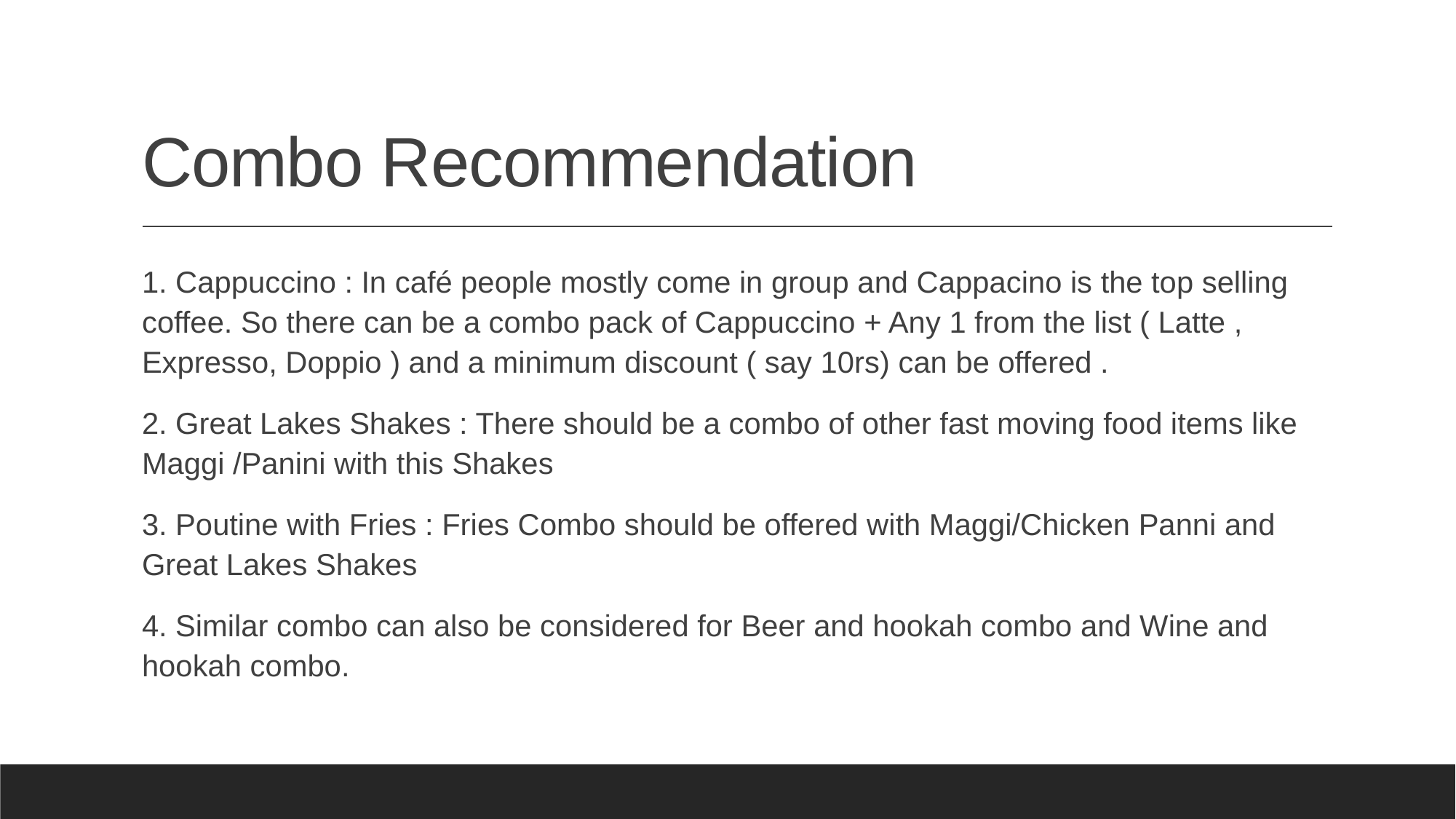

# Combo Recommendation
1. Cappuccino : In café people mostly come in group and Cappacino is the top selling coffee. So there can be a combo pack of Cappuccino + Any 1 from the list ( Latte , Expresso, Doppio ) and a minimum discount ( say 10rs) can be offered .
2. Great Lakes Shakes : There should be a combo of other fast moving food items like Maggi /Panini with this Shakes
3. Poutine with Fries : Fries Combo should be offered with Maggi/Chicken Panni and Great Lakes Shakes
4. Similar combo can also be considered for Beer and hookah combo and Wine and hookah combo.